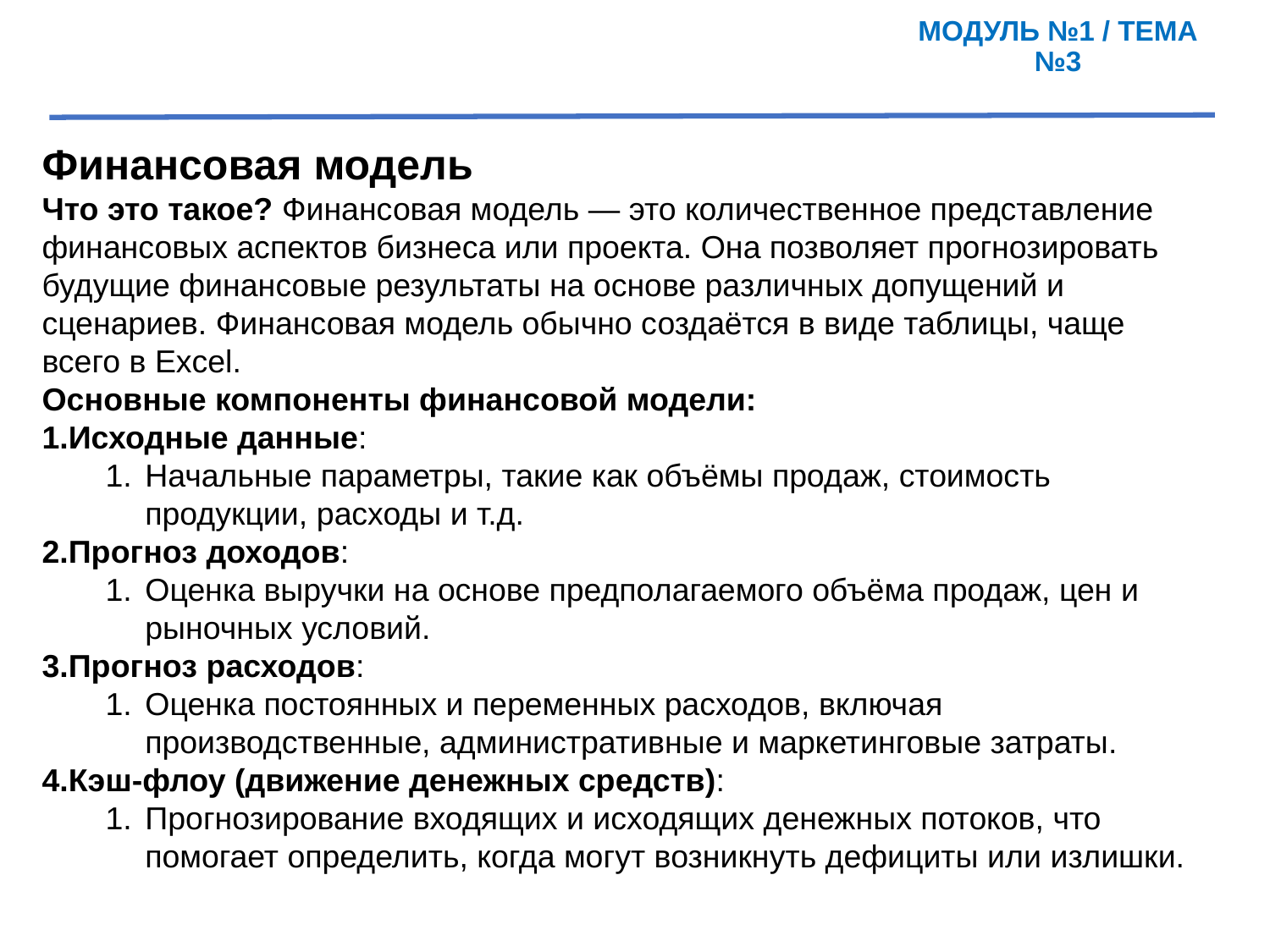

МОДУЛЬ №1 / ТЕМА №3
Финансовая модель
Что это такое? Финансовая модель — это количественное представление финансовых аспектов бизнеса или проекта. Она позволяет прогнозировать будущие финансовые результаты на основе различных допущений и сценариев. Финансовая модель обычно создаётся в виде таблицы, чаще всего в Excel.
Основные компоненты финансовой модели:
Исходные данные:
Начальные параметры, такие как объёмы продаж, стоимость продукции, расходы и т.д.
Прогноз доходов:
Оценка выручки на основе предполагаемого объёма продаж, цен и рыночных условий.
Прогноз расходов:
Оценка постоянных и переменных расходов, включая производственные, административные и маркетинговые затраты.
Кэш-флоу (движение денежных средств):
Прогнозирование входящих и исходящих денежных потоков, что помогает определить, когда могут возникнуть дефициты или излишки.